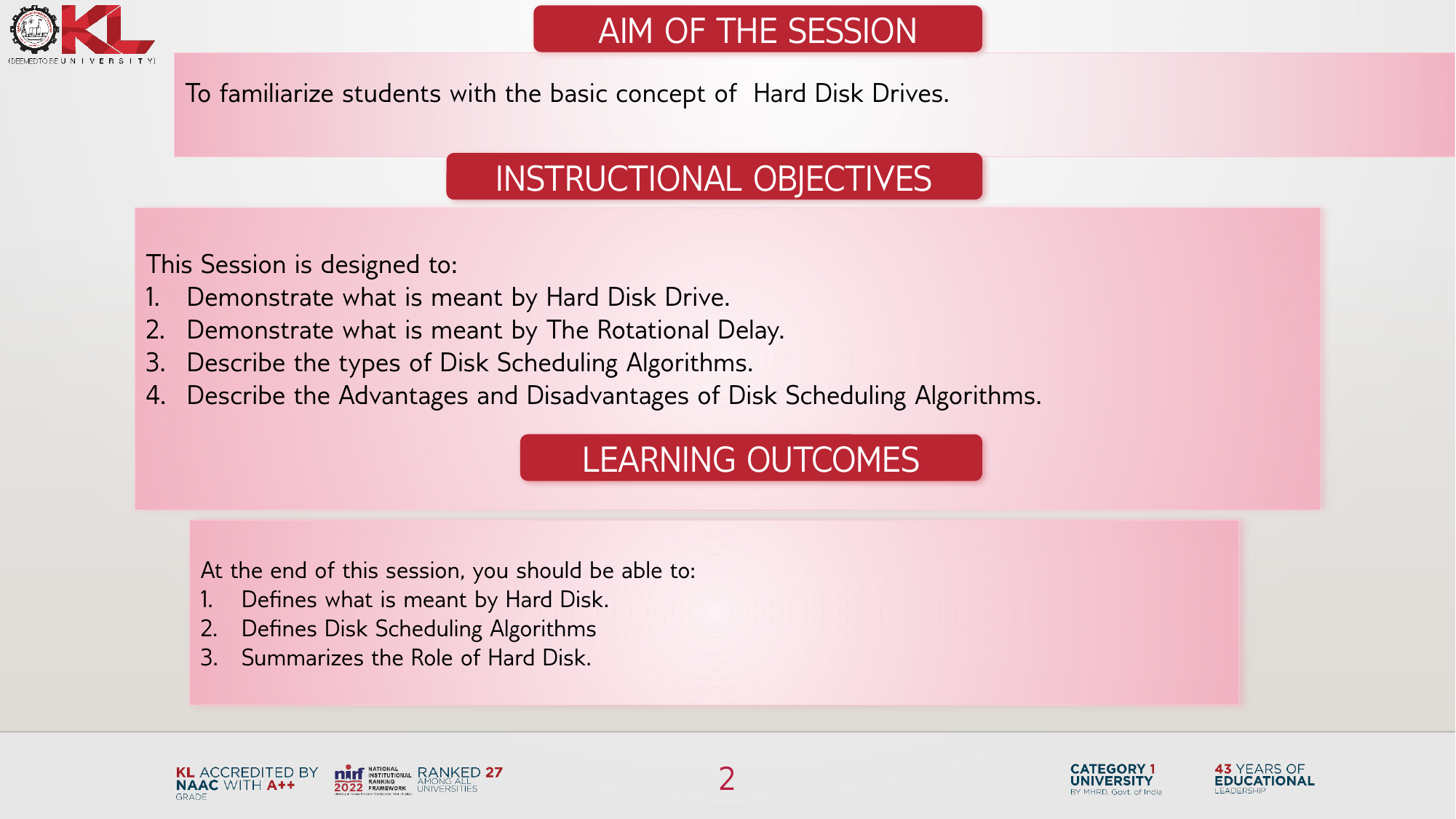

AIM OF THE SESSION
To familiarize students with the basic concept of  Hard Disk Drives.

INSTRUCTIONAL OBJECTIVES
This Session is designed to:
Demonstrate what is meant by Hard Disk Drive.
Demonstrate what is meant by The Rotational Delay.
Describe the types of Disk Scheduling Algorithms.
Describe the Advantages and Disadvantages of Disk Scheduling Algorithms.

LEARNING OUTCOMES
At the end of this session, you should be able to:
Defines what is meant by Hard Disk.
Defines Disk Scheduling Algorithms
Summarizes the Role of Hard Disk.

2